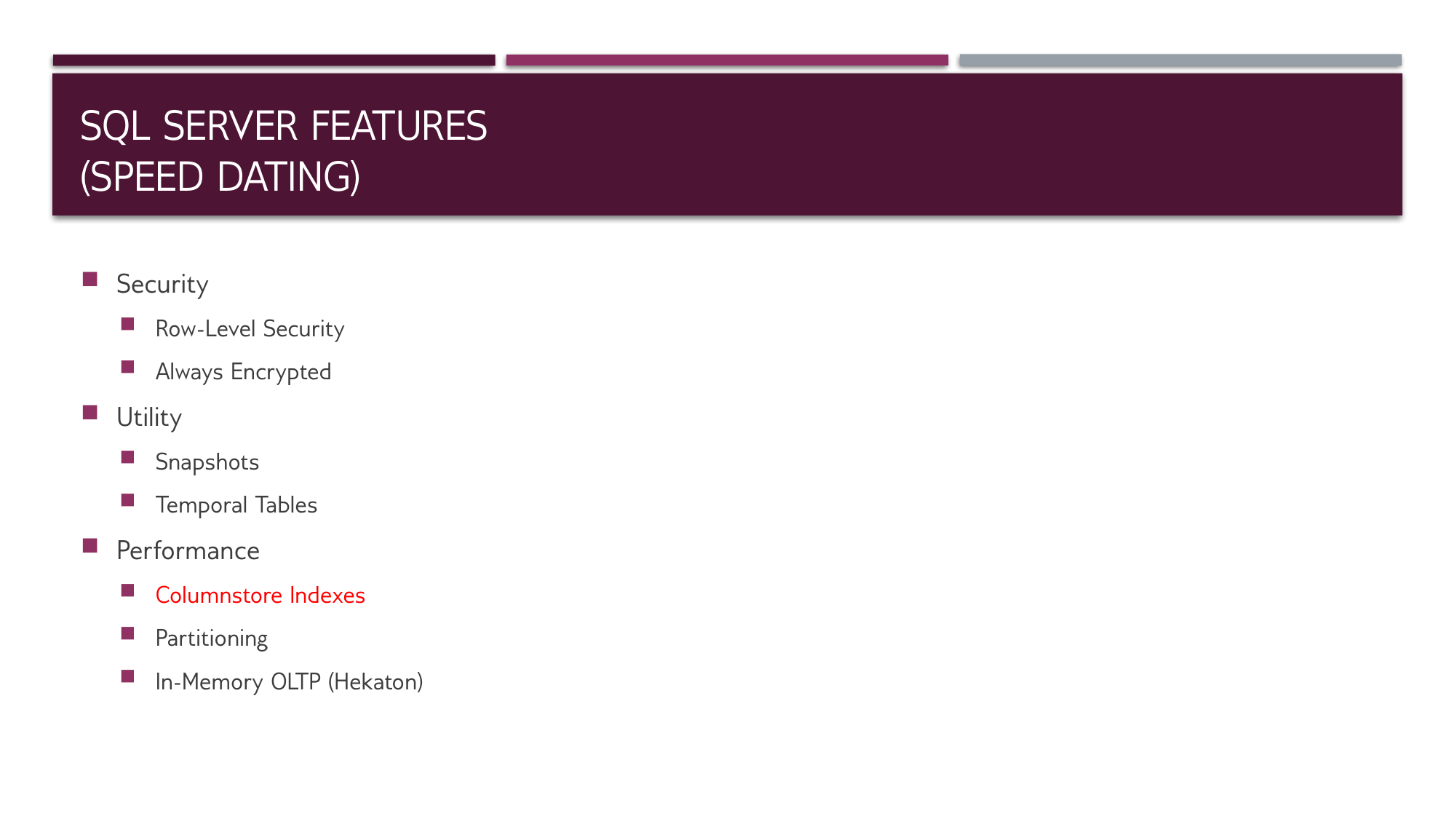

# SQL Server Features (Speed Dating)
Security
Row-Level Security
Always Encrypted
Utility
Snapshots
Temporal Tables
Performance
Columnstore Indexes
Partitioning
In-Memory OLTP (Hekaton)